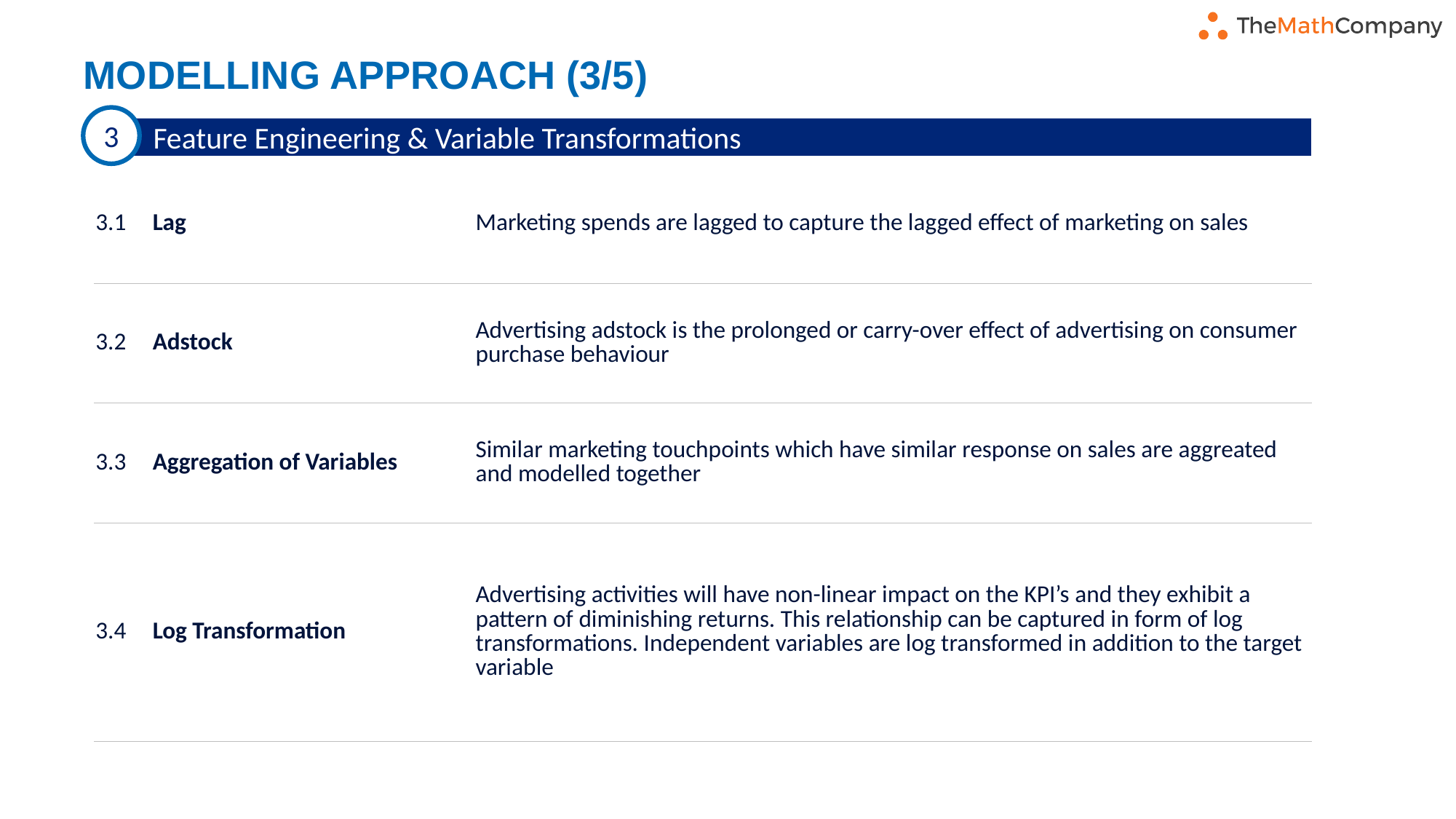

# Modelling Approach (3/5)
3
Feature Engineering & Variable Transformations
| 3.1 | Lag | Marketing spends are lagged to capture the lagged effect of marketing on sales |
| --- | --- | --- |
| 3.2 | Adstock | Advertising adstock is the prolonged or carry-over effect of advertising on consumer purchase behaviour |
| 3.3 | Aggregation of Variables | Similar marketing touchpoints which have similar response on sales are aggreated and modelled together |
| 3.4 | Log Transformation | Advertising activities will have non-linear impact on the KPI’s and they exhibit a pattern of diminishing returns. This relationship can be captured in form of log transformations. Independent variables are log transformed in addition to the target variable |